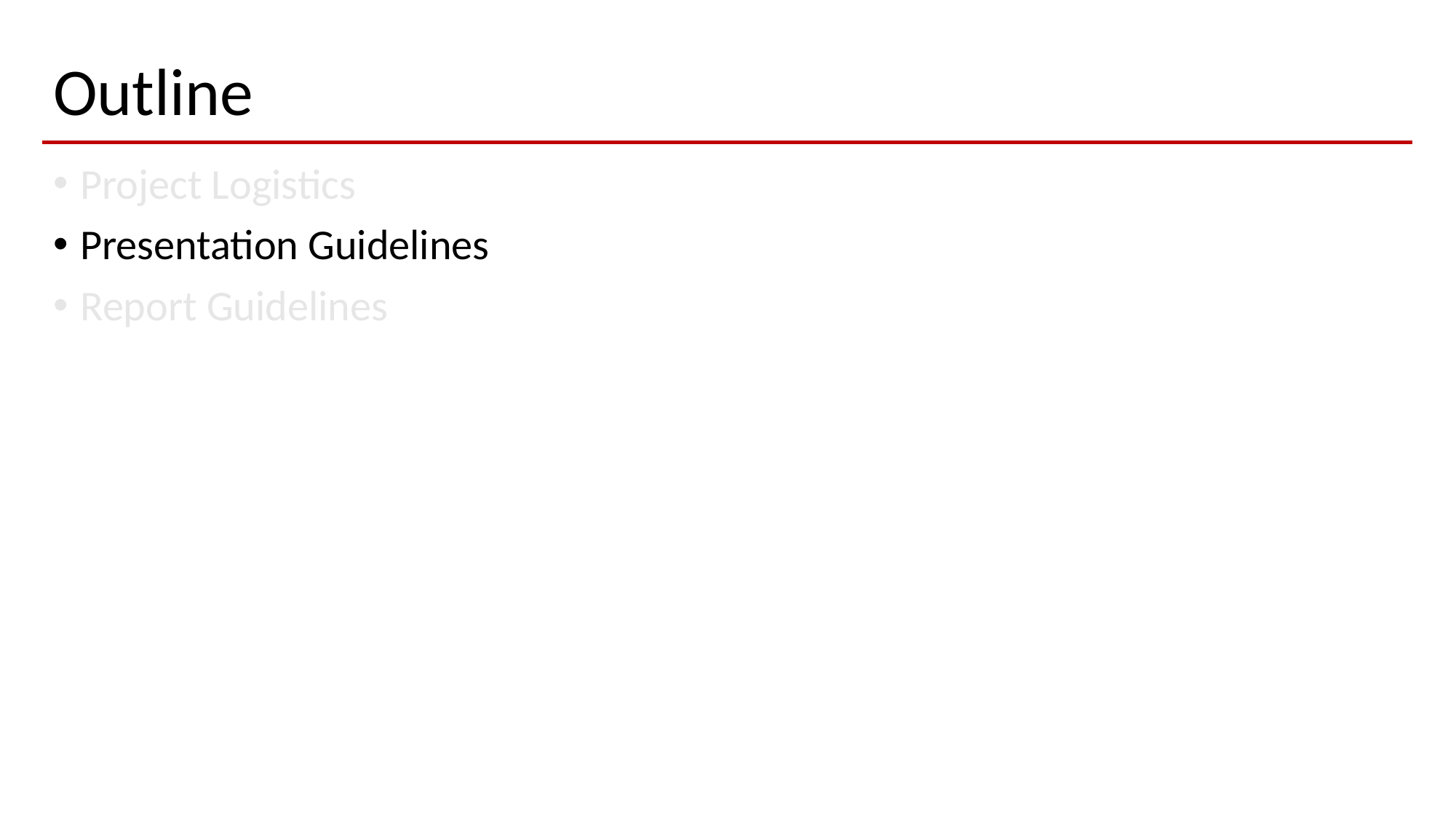

# Outline
Project Logistics
Presentation Guidelines
Report Guidelines